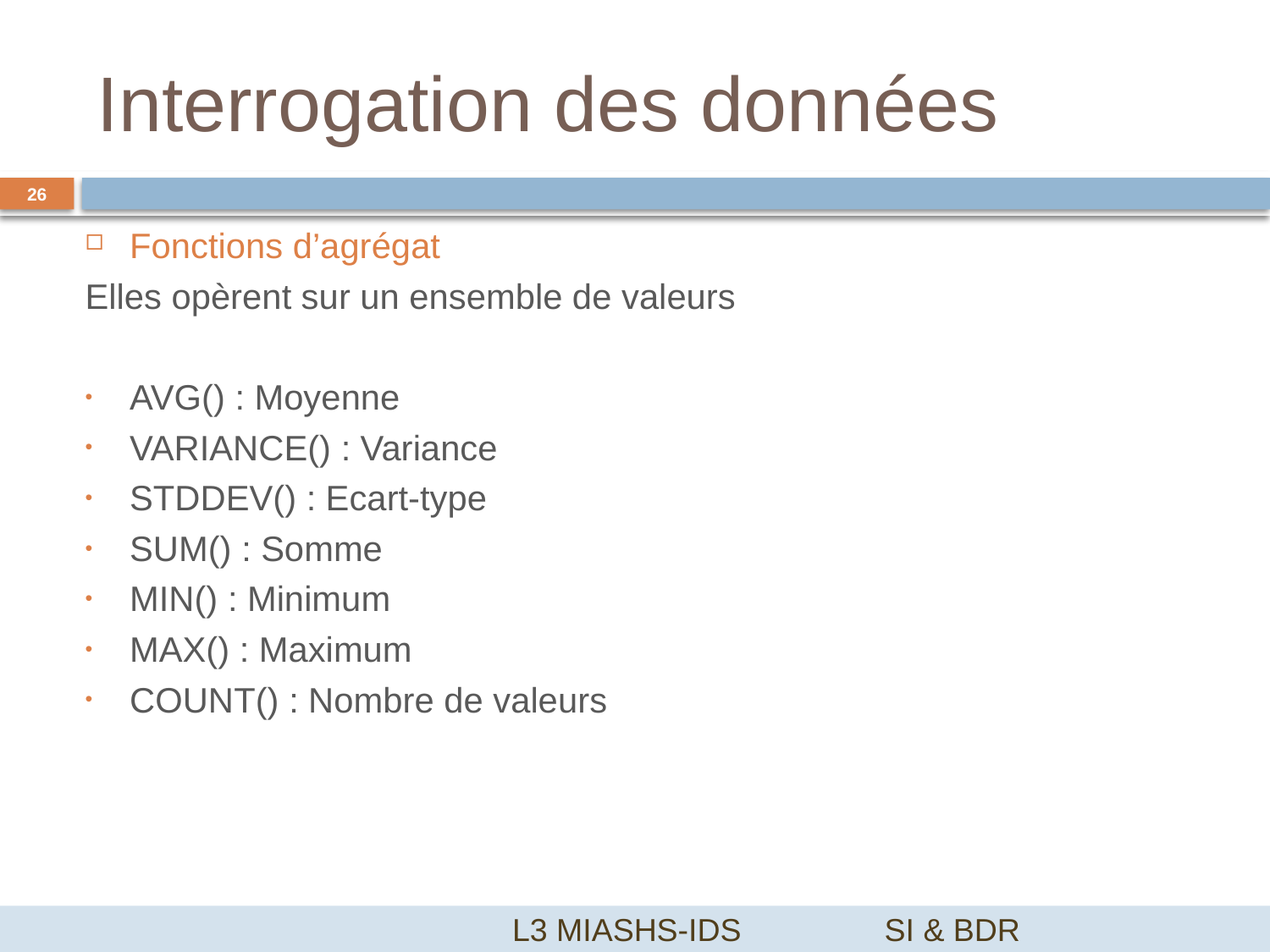

# Interrogation des données
26
Fonctions d’agrégat
Elles opèrent sur un ensemble de valeurs

AVG() : Moyenne
VARIANCE() : Variance
STDDEV() : Ecart-type
SUM() : Somme
MIN() : Minimum
MAX() : Maximum
COUNT() : Nombre de valeurs

		 L3 MIASHS-IDS		SI & BDR